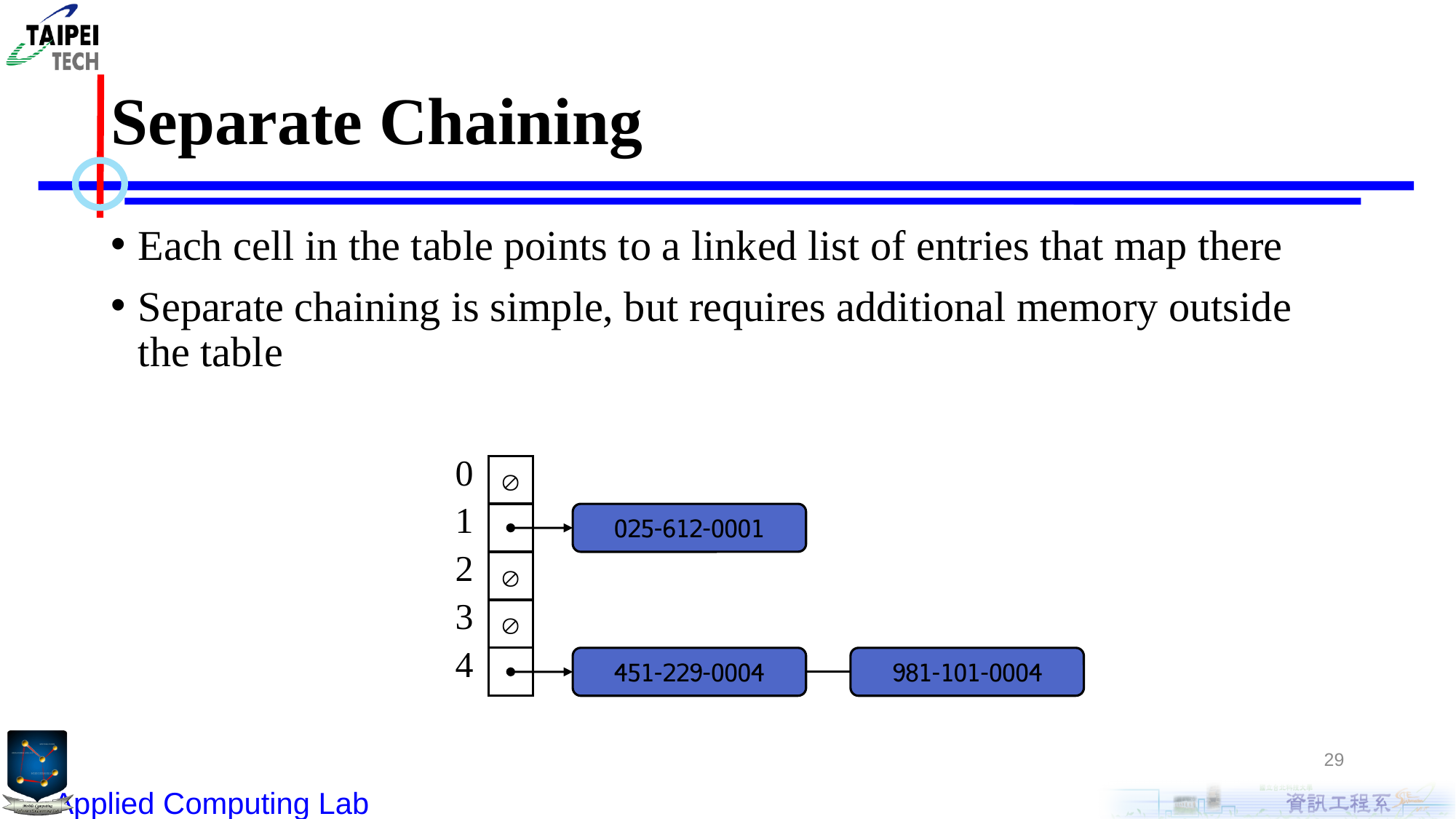

# Separate Chaining
Each cell in the table points to a linked list of entries that map there
Separate chaining is simple, but requires additional memory outside the table
0
∅
1

025-612-0001

2
∅
3
∅
4

451-229-0004
981-101-0004

29